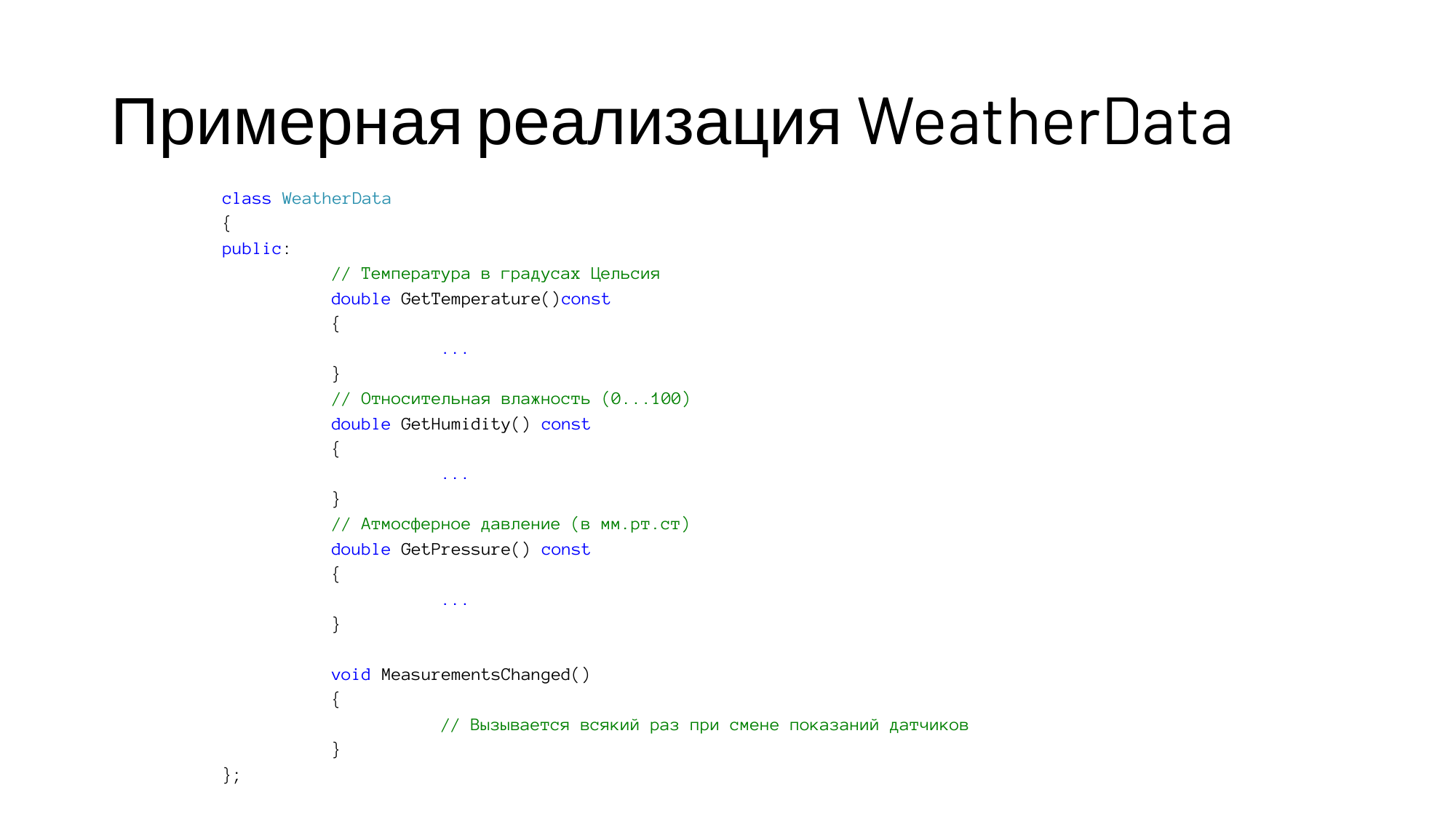

# Примерная реализация WeatherData
class WeatherData
{
public:
	// Температура в градусах Цельсия
	double GetTemperature()const
	{
		...
	}
	// Относительная влажность (0...100)
	double GetHumidity() const
	{
		...
	}
	// Атмосферное давление (в мм.рт.ст)
	double GetPressure() const
	{
		...
	}

	void MeasurementsChanged()
	{
		// Вызывается всякий раз при смене показаний датчиков
	}
};